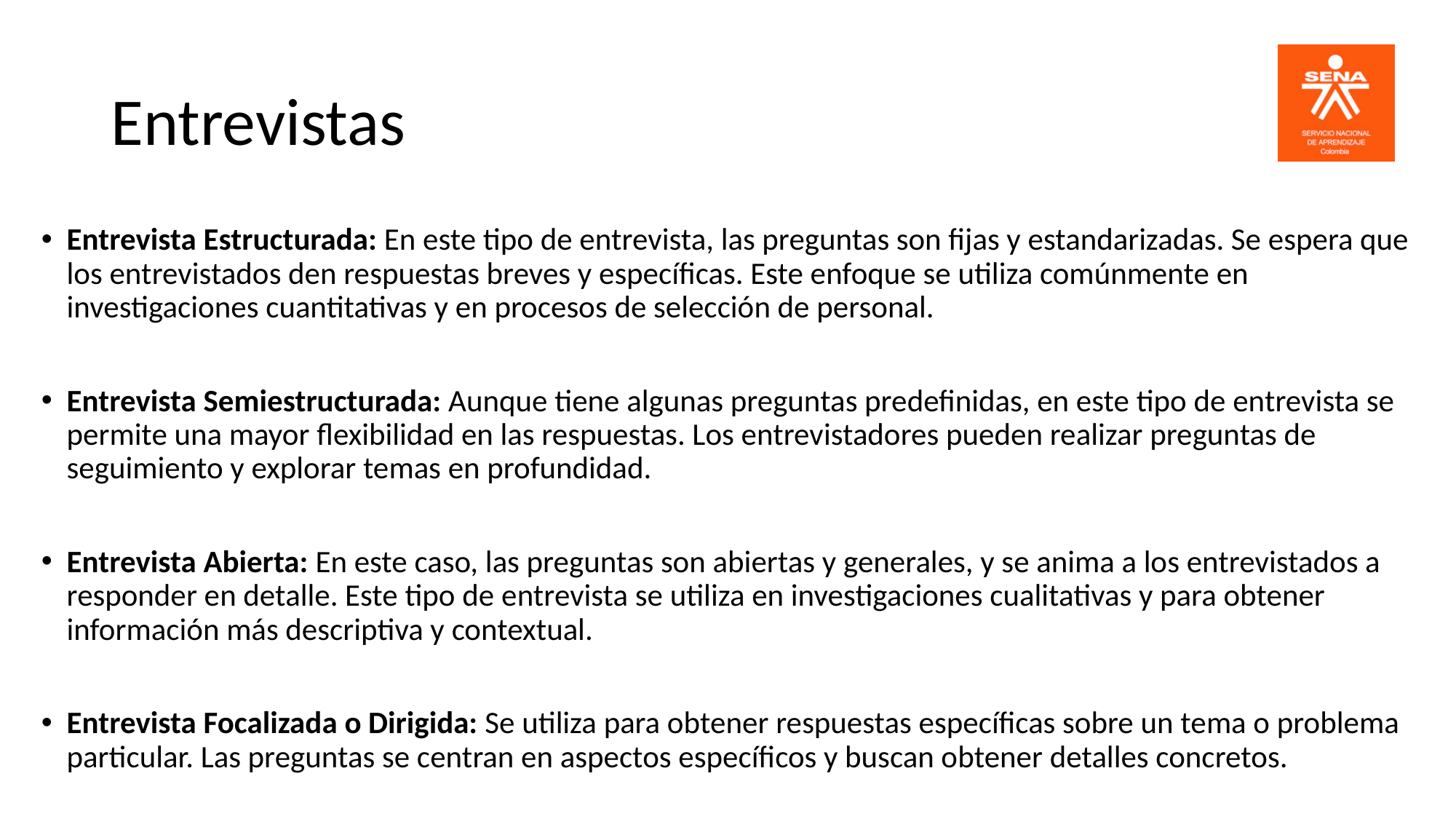

# Entrevistas
Entrevista Estructurada: En este tipo de entrevista, las preguntas son fijas y estandarizadas. Se espera que los entrevistados den respuestas breves y específicas. Este enfoque se utiliza comúnmente en investigaciones cuantitativas y en procesos de selección de personal.

Entrevista Semiestructurada: Aunque tiene algunas preguntas predefinidas, en este tipo de entrevista se permite una mayor flexibilidad en las respuestas. Los entrevistadores pueden realizar preguntas de seguimiento y explorar temas en profundidad.

Entrevista Abierta: En este caso, las preguntas son abiertas y generales, y se anima a los entrevistados a responder en detalle. Este tipo de entrevista se utiliza en investigaciones cualitativas y para obtener información más descriptiva y contextual.

Entrevista Focalizada o Dirigida: Se utiliza para obtener respuestas específicas sobre un tema o problema particular. Las preguntas se centran en aspectos específicos y buscan obtener detalles concretos.